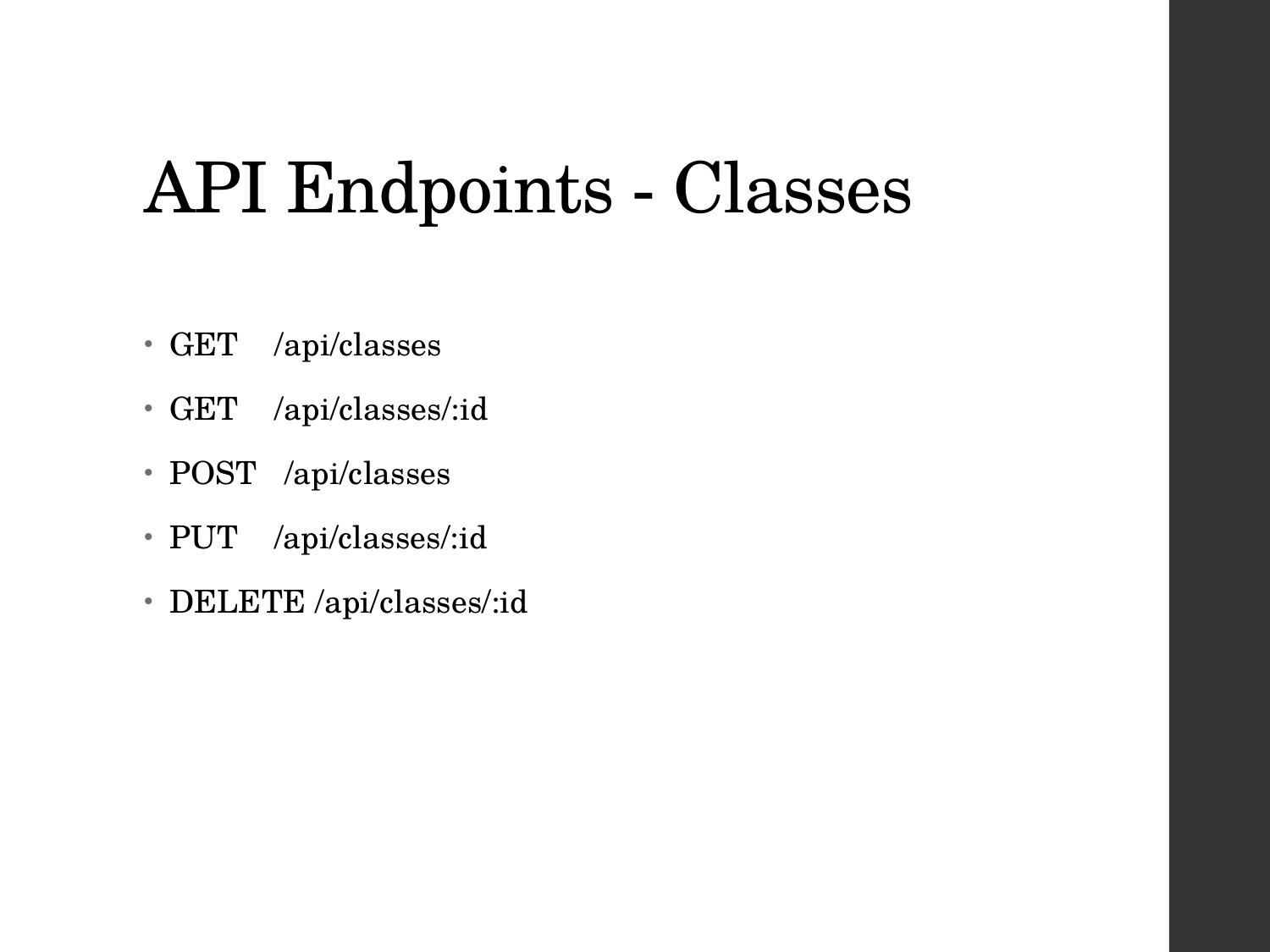

# API Endpoints - Classes

GET    /api/classes
GET    /api/classes/:id
POST   /api/classes
PUT    /api/classes/:id
DELETE /api/classes/:id